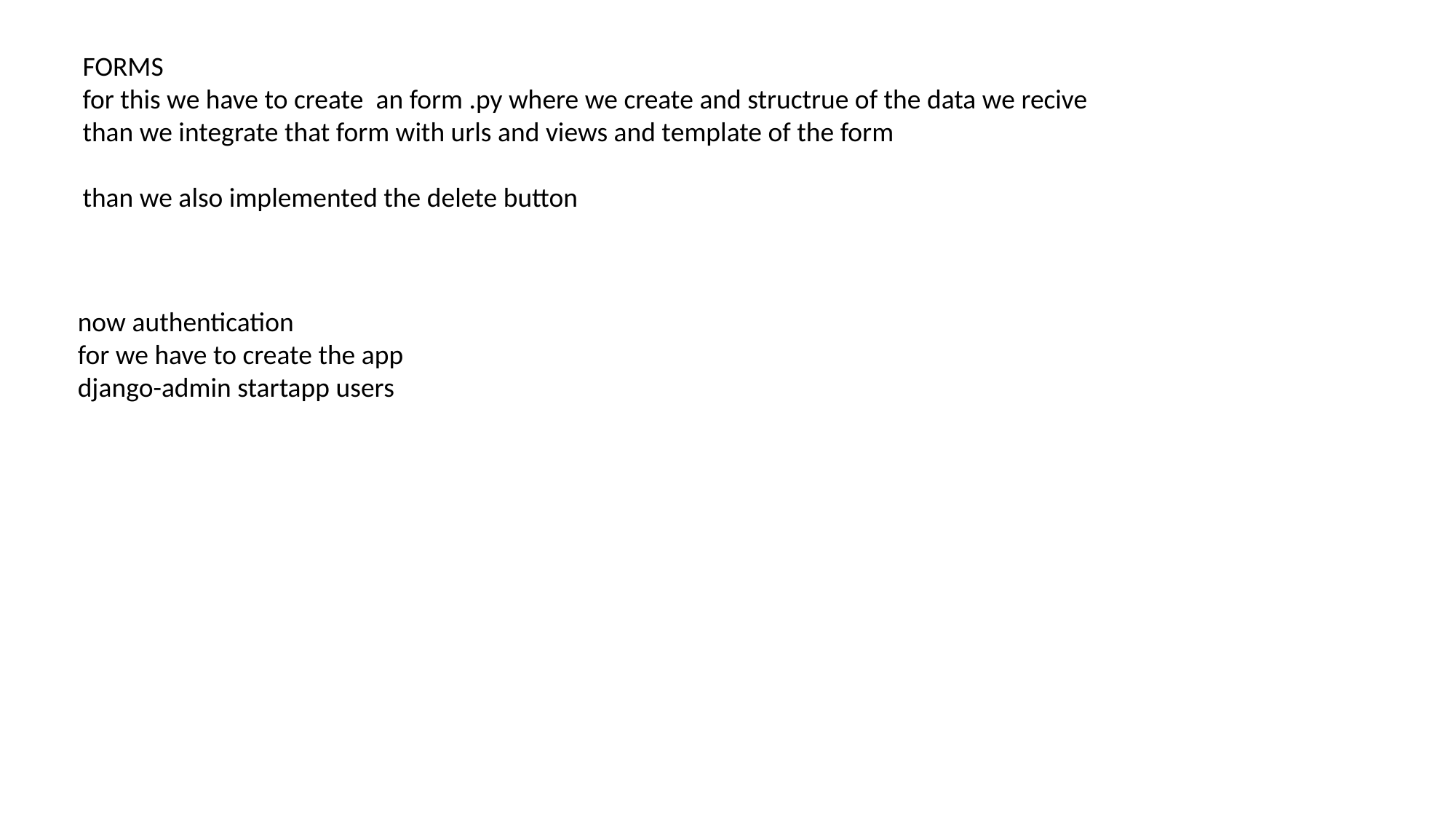

FORMS
for this we have to create  an form .py where we create and structrue of the data we recive
than we integrate that form with urls and views and template of the form

than we also implemented the delete button

now authentication
for we have to create the app
django-admin startapp users